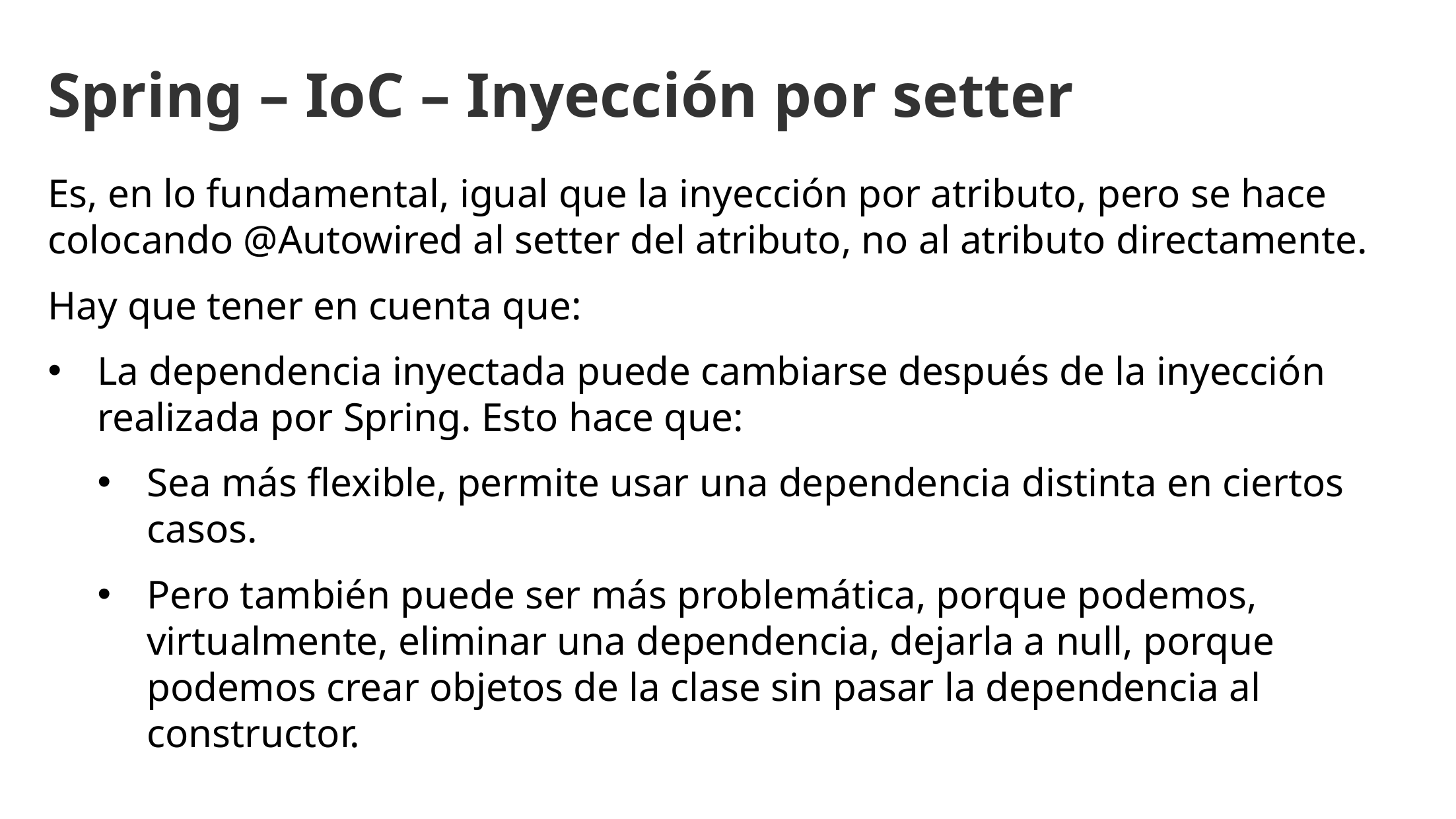

Spring – IoC – Inyección por setter
Es, en lo fundamental, igual que la inyección por atributo, pero se hace colocando @Autowired al setter del atributo, no al atributo directamente.
Hay que tener en cuenta que:
La dependencia inyectada puede cambiarse después de la inyección realizada por Spring. Esto hace que:
Sea más flexible, permite usar una dependencia distinta en ciertos casos.
Pero también puede ser más problemática, porque podemos, virtualmente, eliminar una dependencia, dejarla a null, porque podemos crear objetos de la clase sin pasar la dependencia al constructor.